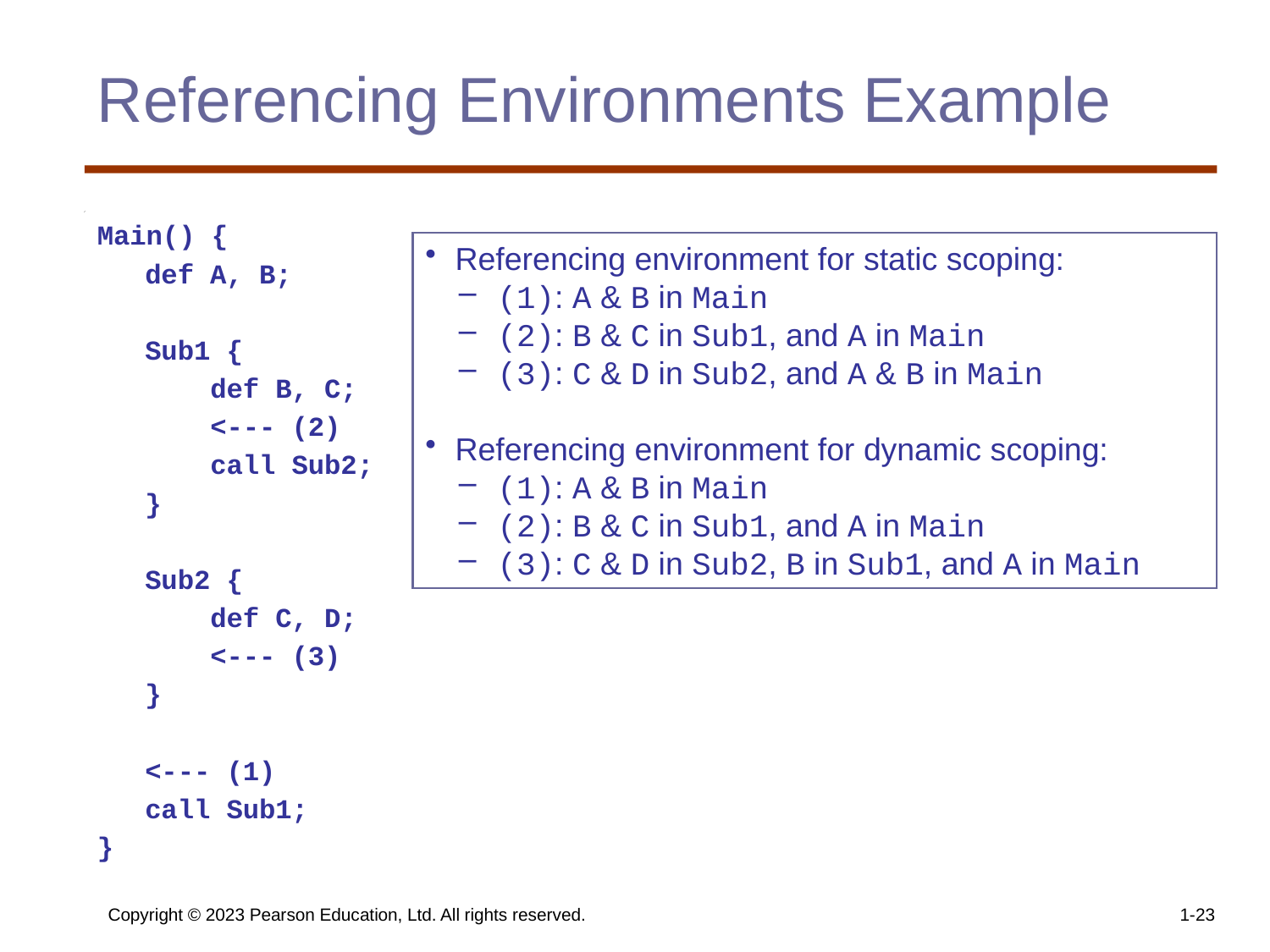

# Referencing Environments Example
Main() {
	def A, B;

	Sub1 {
	    def B, C;
	    <--- (2)
	    call Sub2;
	}

	Sub2 {
	    def C, D;
	    <--- (3)
	}

	<--- (1)
	call Sub1;
}
Referencing environment for static scoping:
 (1): A & B in Main
 (2): B & C in Sub1, and A in Main
 (3): C & D in Sub2, and A & B in Main

Referencing environment for dynamic scoping:
 (1): A & B in Main
 (2): B & C in Sub1, and A in Main
 (3): C & D in Sub2, B in Sub1, and A in Main
Copyright © 2023 Pearson Education, Ltd. All rights reserved.
1-23